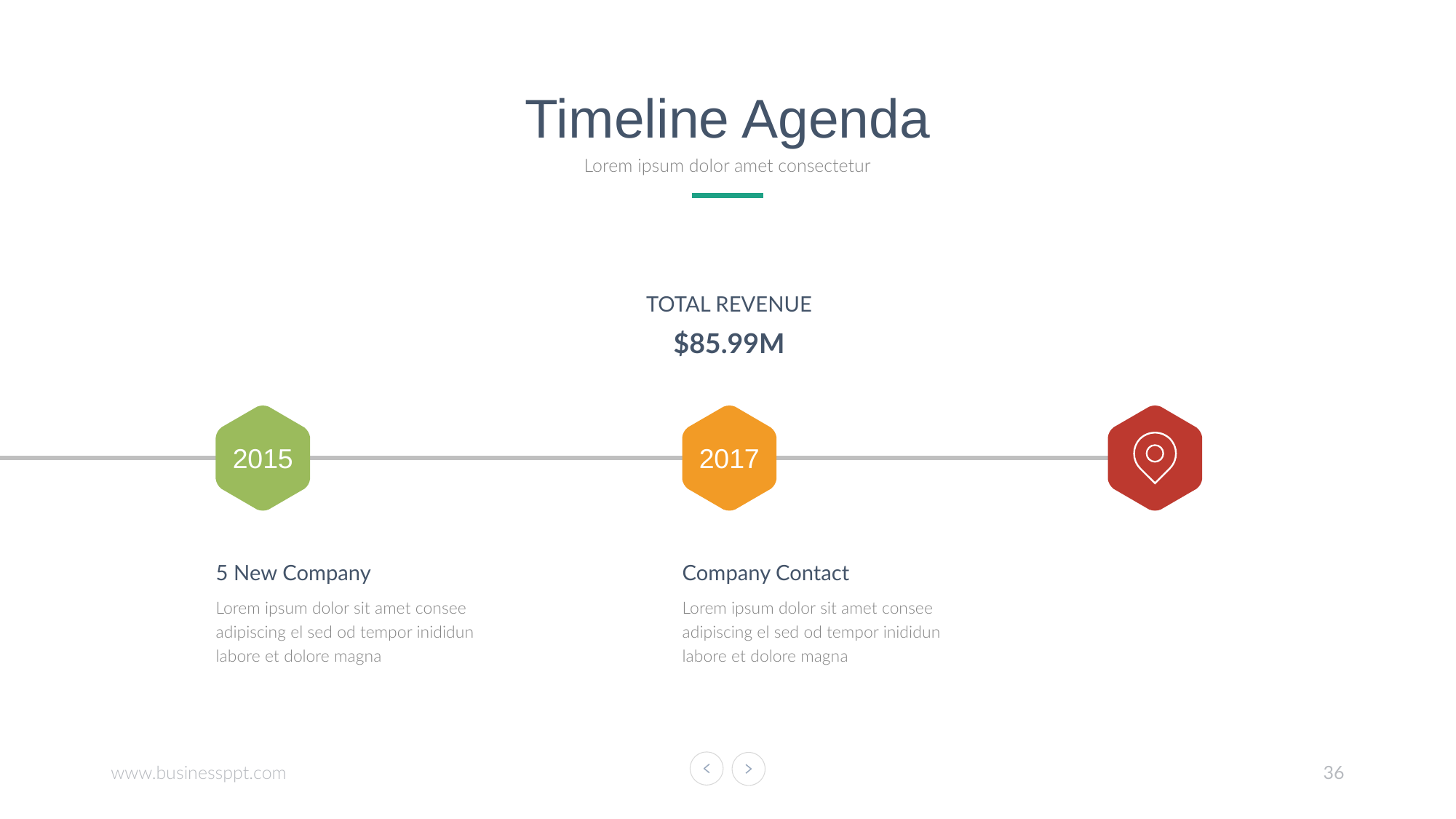

Timeline Agenda
Lorem ipsum dolor amet consectetur
TOTAL REVENUE
$85.99M

2015
5 New Company
Lorem ipsum dolor sit amet consee adipiscing el sed od tempor inididun labore et dolore magna

2017
Company Contact
Lorem ipsum dolor sit amet consee adipiscing el sed od tempor inididun labore et dolore magna

www.businessppt.com
36